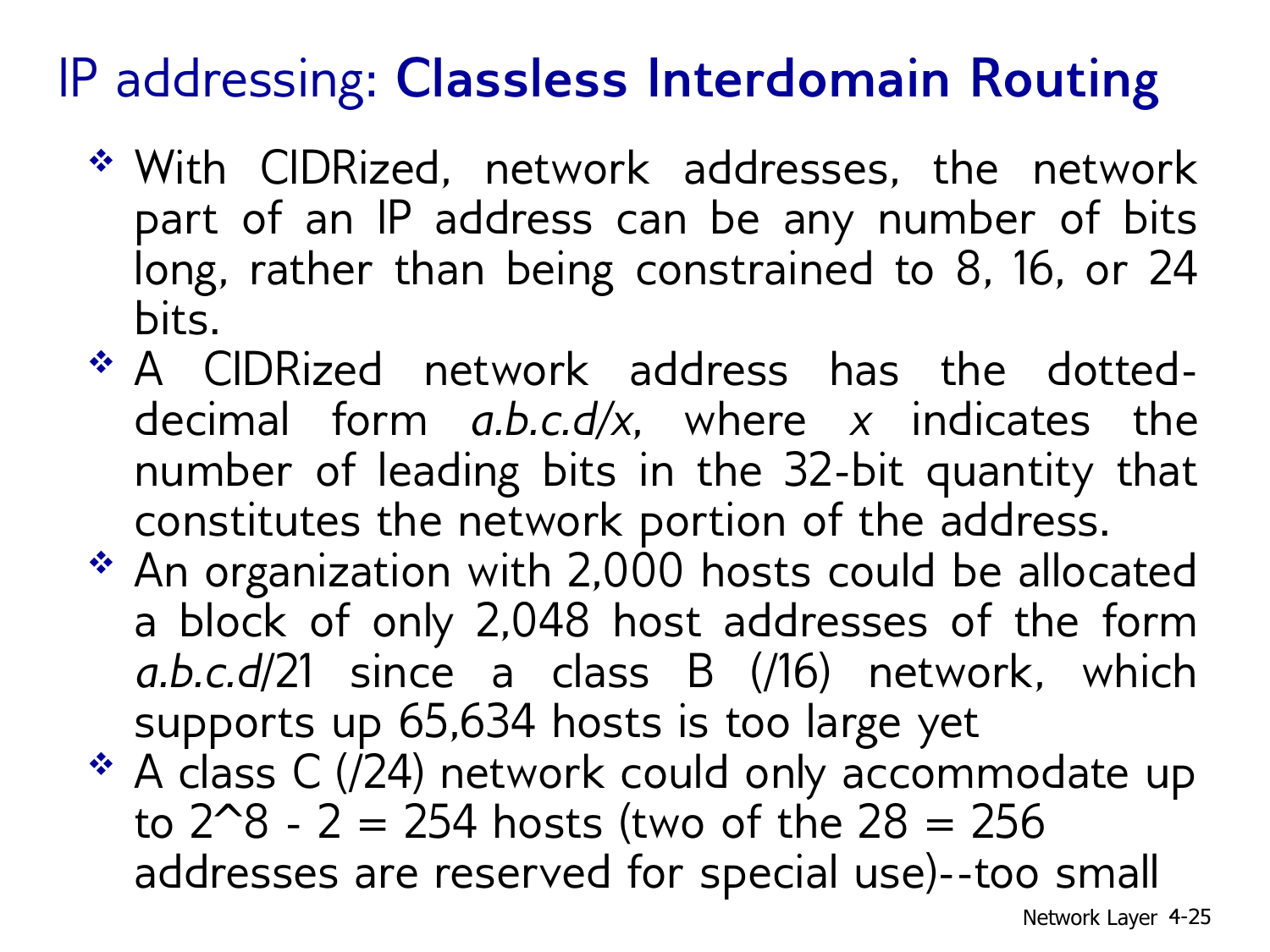

# IP addressing: Classless Interdomain Routing
With CIDRized, network addresses, the network part of an IP address can be any number of bits long, rather than being constrained to 8, 16, or 24 bits.
A CIDRized network address has the dotted-decimal form a.b.c.d/x, where x indicates the number of leading bits in the 32-bit quantity that constitutes the network portion of the address.
An organization with 2,000 hosts could be allocated a block of only 2,048 host addresses of the form a.b.c.d/21 since a class B (/16) network, which supports up 65,634 hosts is too large yet
A class C (/24) network could only accommodate up to 2^8 - 2 = 254 hosts (two of the 28 = 256 addresses are reserved for special use)--too small
4-25
Network Layer